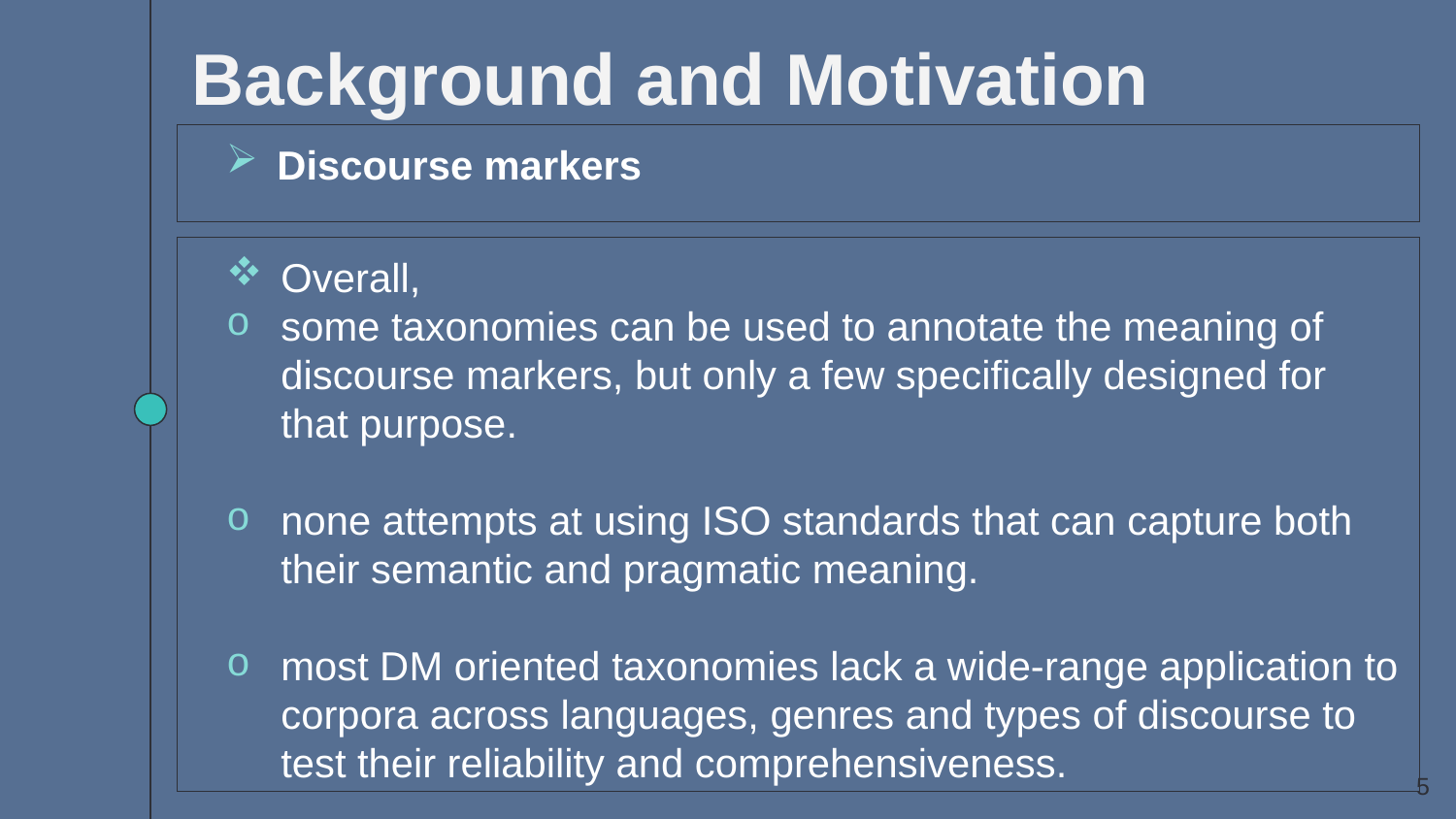

Background and Motivation
Discourse markers
Overall,
some taxonomies can be used to annotate the meaning of discourse markers, but only a few specifically designed for that purpose.

none attempts at using ISO standards that can capture both their semantic and pragmatic meaning.

most DM oriented taxonomies lack a wide-range application to corpora across languages, genres and types of discourse to test their reliability and comprehensiveness.

5